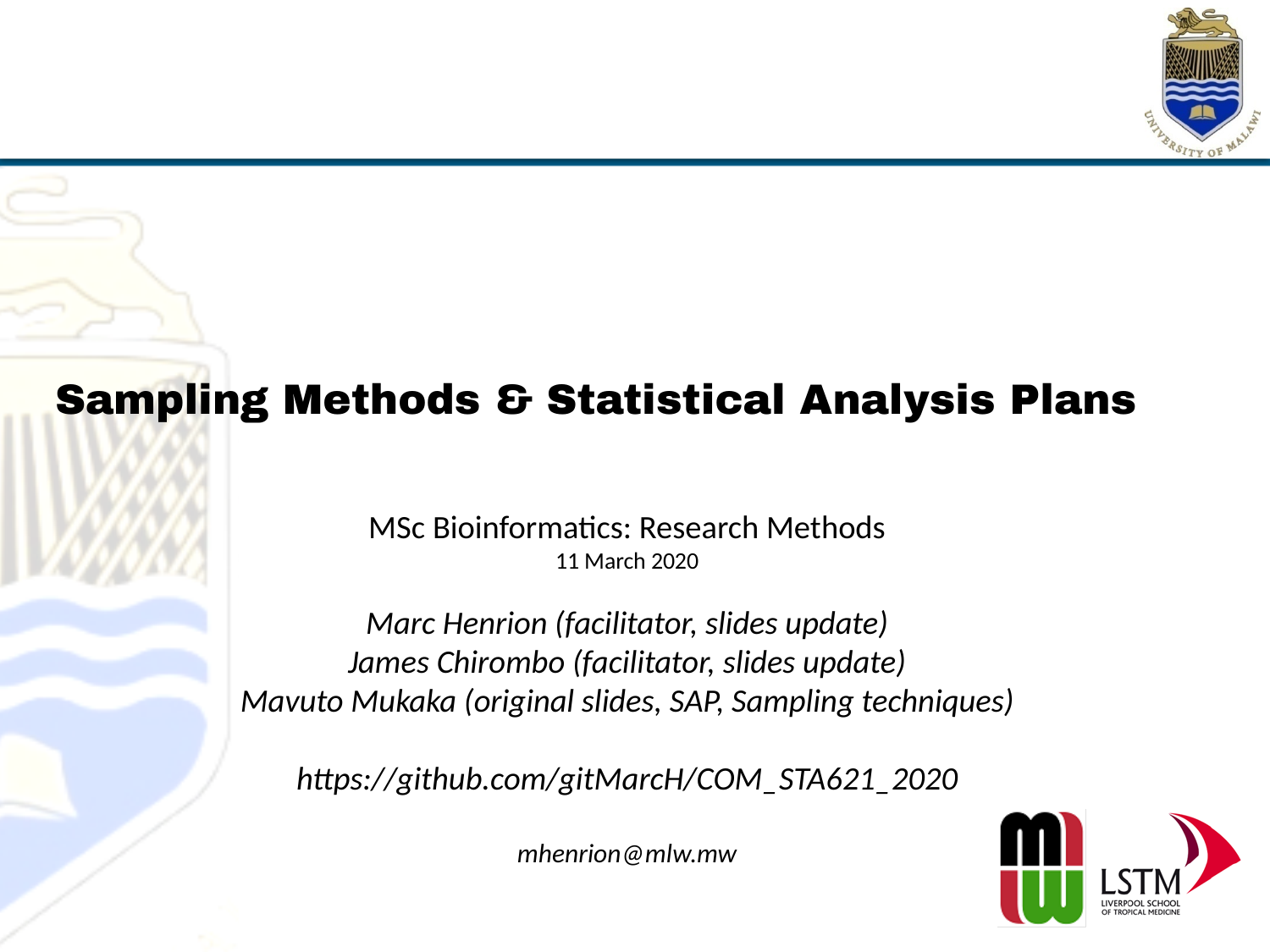

# Sampling Methods & Statistical Analysis Plans
MSc Bioinformatics: Research Methods
11 March 2020

Marc Henrion (facilitator, slides update)
James Chirombo (facilitator, slides update)
Mavuto Mukaka (original slides, SAP, Sampling techniques)

https://github.com/gitMarcH/COM_STA621_2020

mhenrion@mlw.mw